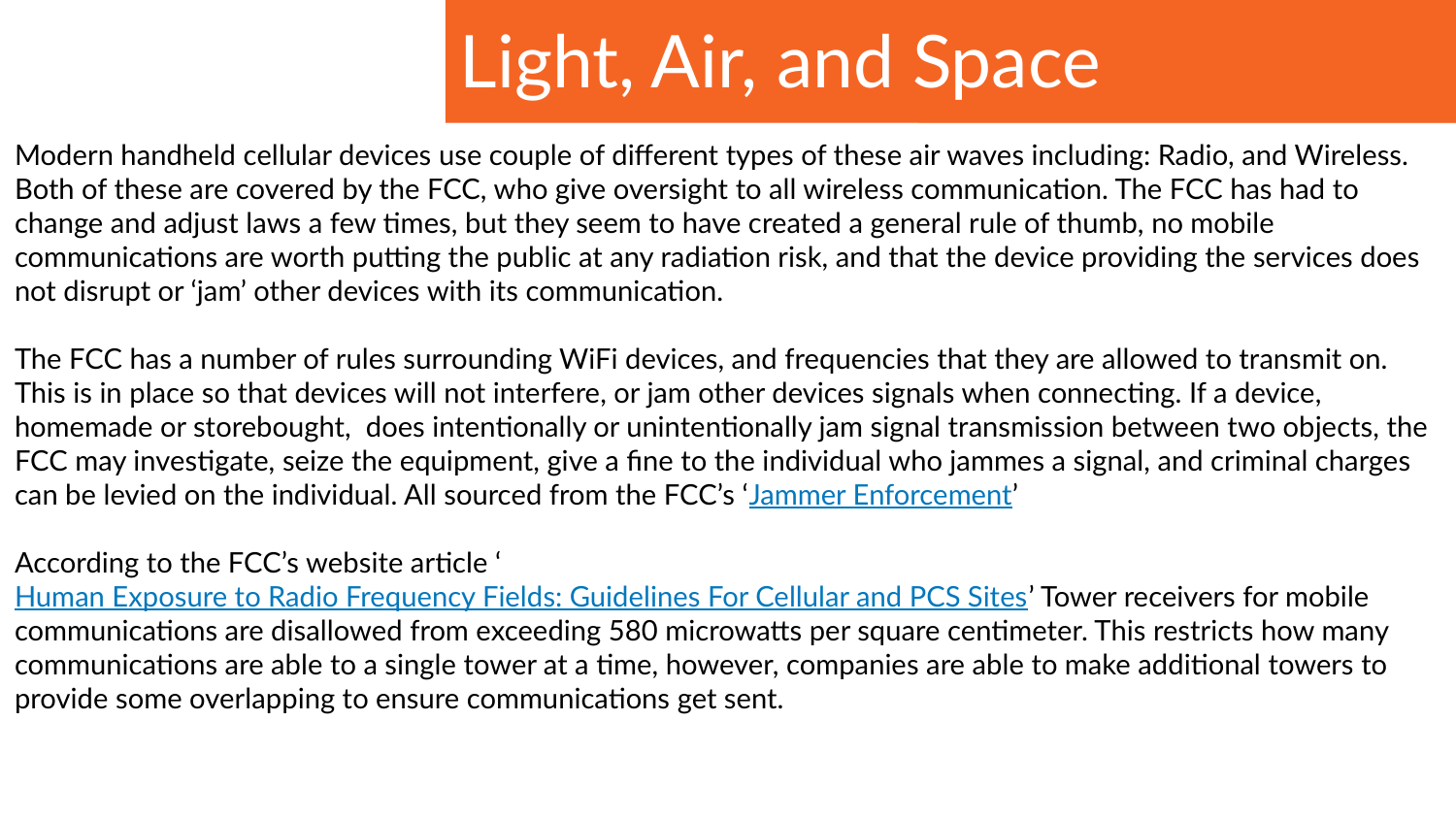

# Light, Air, and Space
Modern handheld cellular devices use couple of different types of these air waves including: Radio, and Wireless. Both of these are covered by the FCC, who give oversight to all wireless communication. The FCC has had to change and adjust laws a few times, but they seem to have created a general rule of thumb, no mobile communications are worth putting the public at any radiation risk, and that the device providing the services does not disrupt or ‘jam’ other devices with its communication.

The FCC has a number of rules surrounding WiFi devices, and frequencies that they are allowed to transmit on. This is in place so that devices will not interfere, or jam other devices signals when connecting. If a device, homemade or storebought,  does intentionally or unintentionally jam signal transmission between two objects, the FCC may investigate, seize the equipment, give a fine to the individual who jammes a signal, and criminal charges can be levied on the individual. All sourced from the FCC’s ‘Jammer Enforcement’

According to the FCC’s website article ‘Human Exposure to Radio Frequency Fields: Guidelines For Cellular and PCS Sites’ Tower receivers for mobile communications are disallowed from exceeding 580 microwatts per square centimeter. This restricts how many communications are able to a single tower at a time, however, companies are able to make additional towers to provide some overlapping to ensure communications get sent.